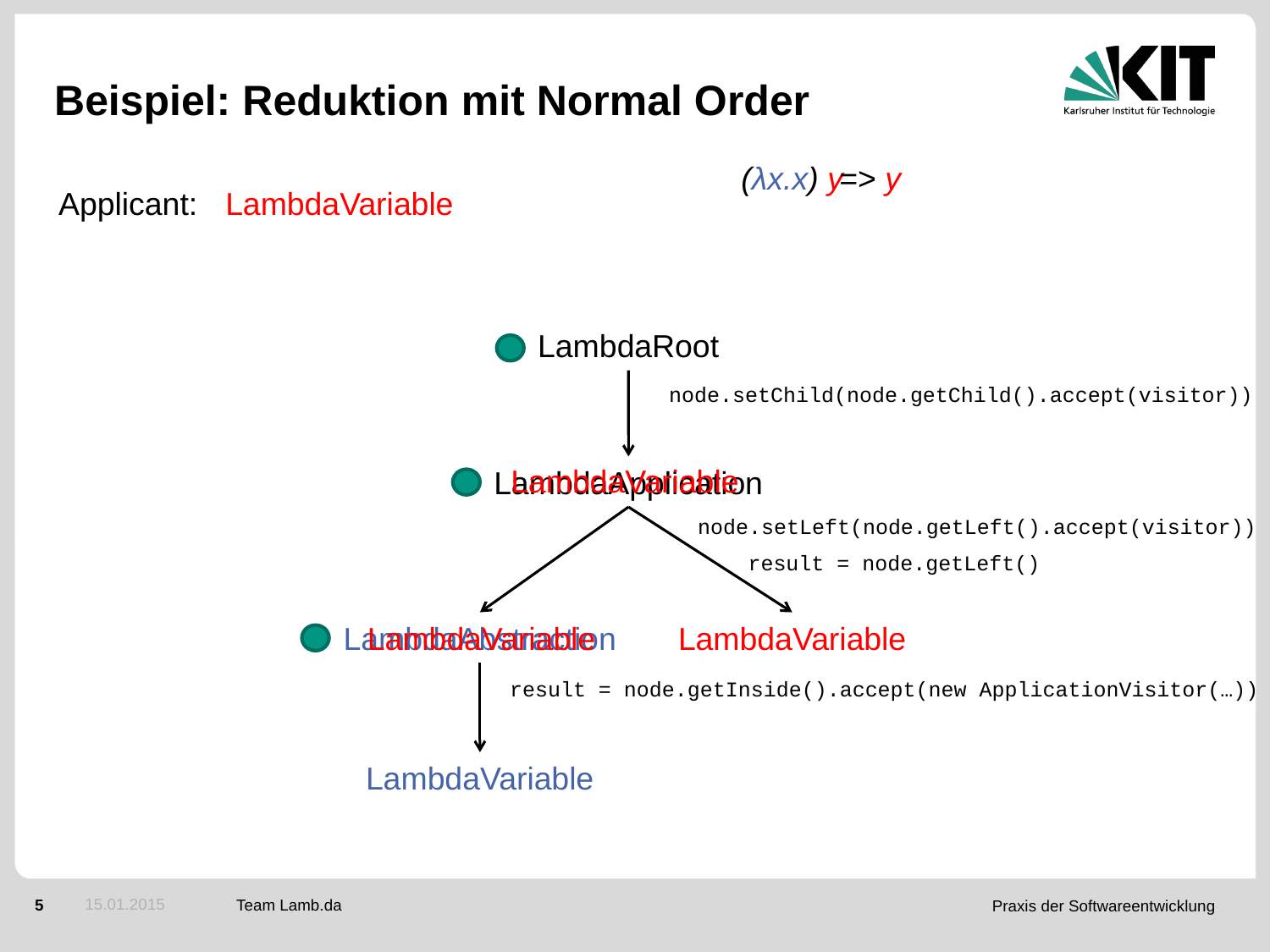

# Beispiel: Reduktion mit Normal Order
(λx.x) y
=> y

Applicant:
LambdaVariable
LambdaRoot

node.setChild(node.getChild().accept(visitor))
LambdaVariable
LambdaApplication

node.setLeft(node.getLeft().accept(visitor))
result = node.getLeft()
LambdaAbstraction
LambdaVariable
LambdaVariable

result = node.getInside().accept(new ApplicationVisitor(…))
LambdaVariable
15.01.2015
Team Lamb.da